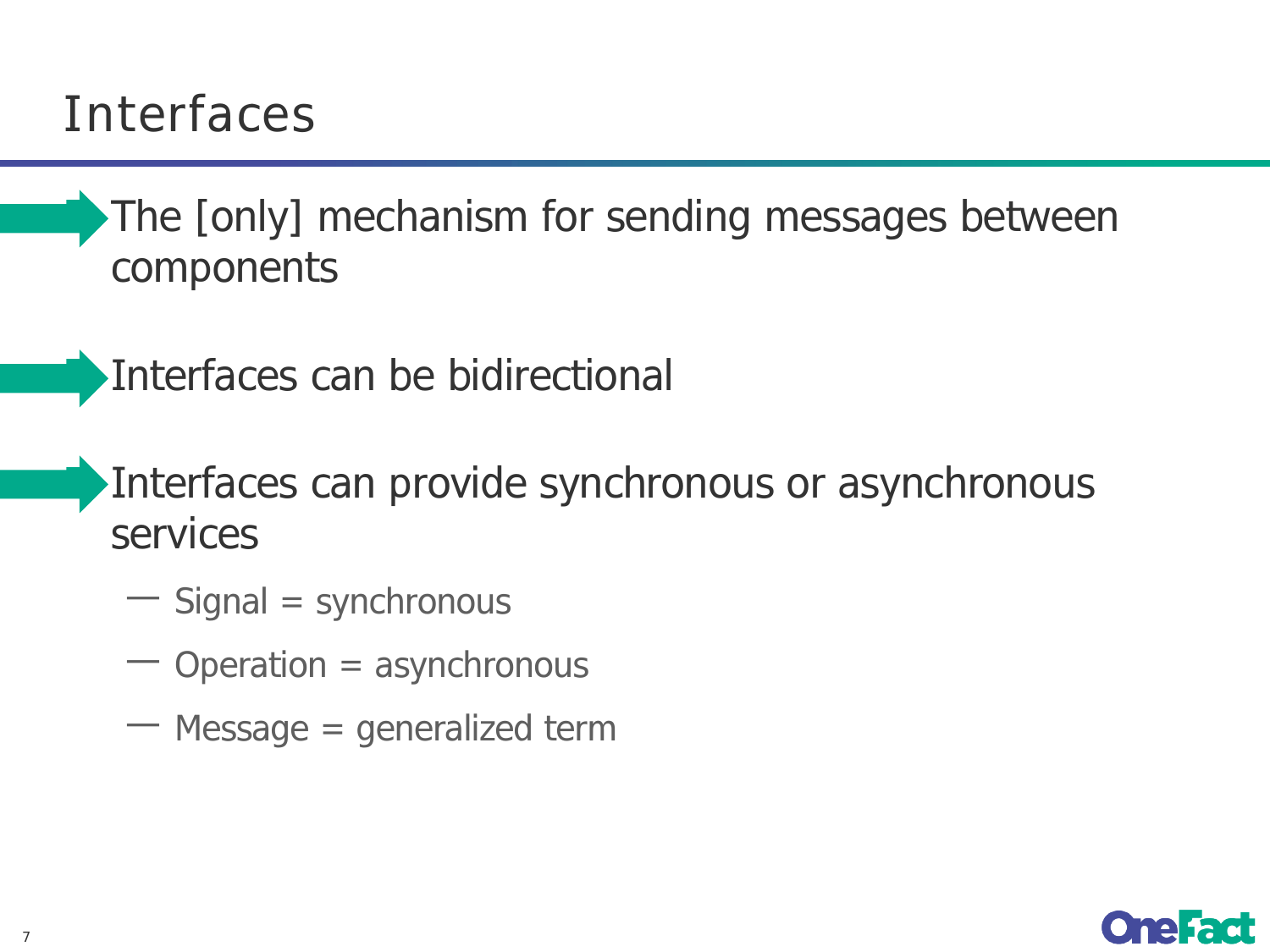

# Interfaces

The [only] mechanism for sending messages between components
Interfaces can be bidirectional
Interfaces can provide synchronous or asynchronous services
Signal = synchronous
Operation = asynchronous
Message = generalized term

7